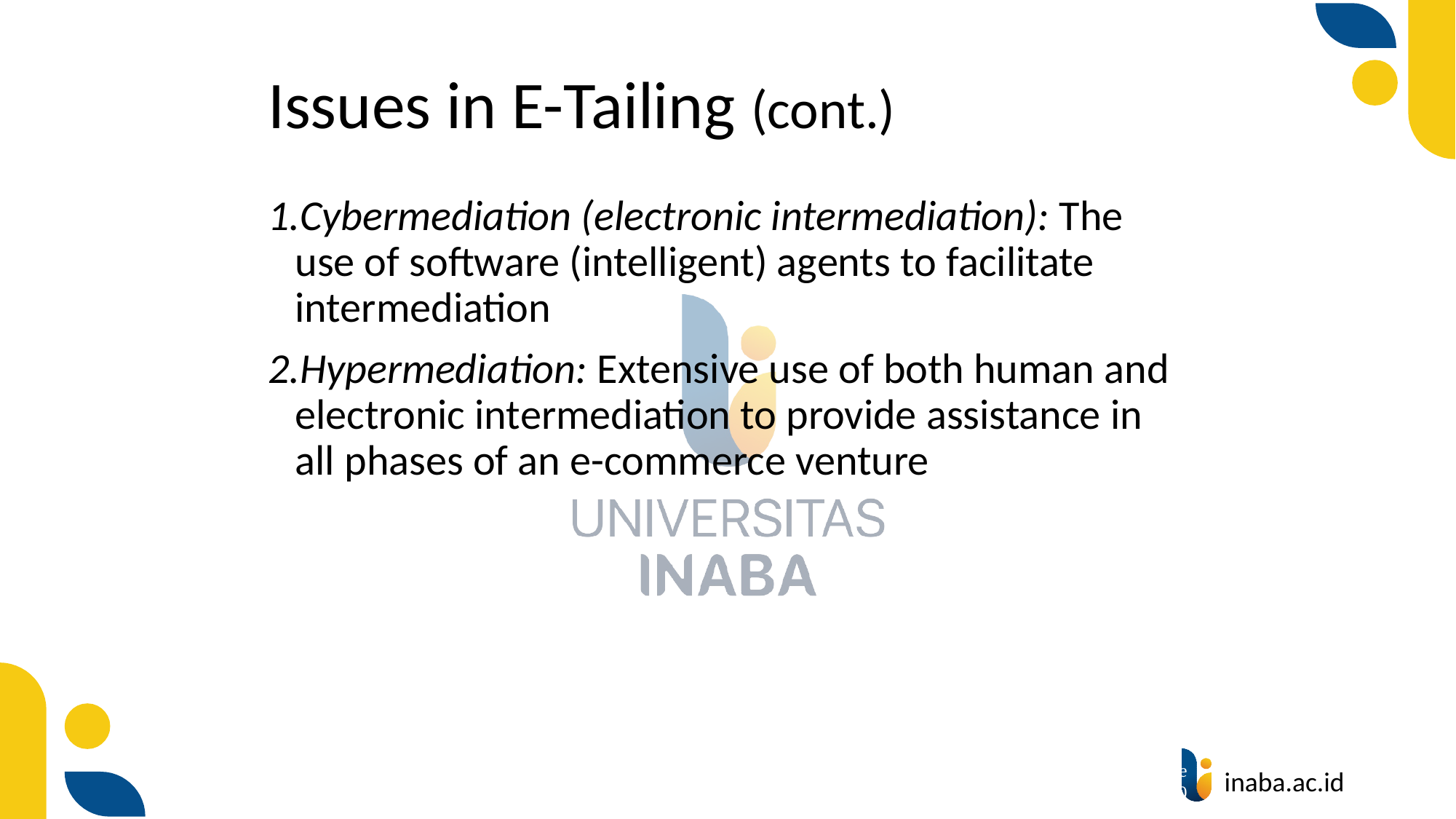

# Issues in E-Tailing (cont.)
Cybermediation (electronic intermediation): The use of software (intelligent) agents to facilitate intermediation
Hypermediation: Extensive use of both human and electronic intermediation to provide assistance in all phases of an e-commerce venture
108
© Prentice Hall 2020